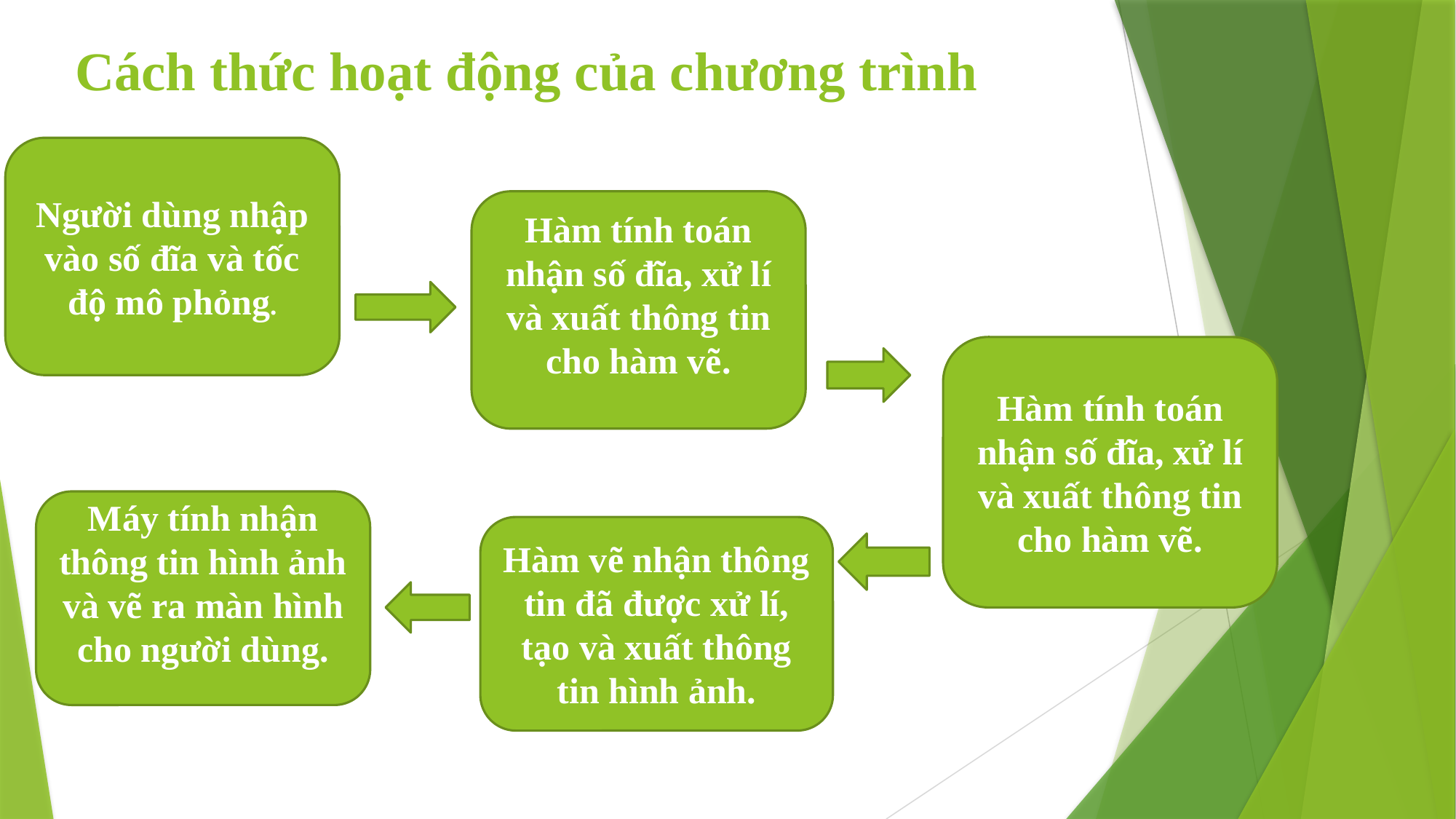

# Cách thức hoạt động của chương trình

Người dùng nhập vào số đĩa và tốc độ mô phỏng.
Hàm tính toán nhận số đĩa, xử lí và xuất thông tin cho hàm vẽ.

Hàm tính toán nhận số đĩa, xử lí và xuất thông tin cho hàm vẽ.

Máy tính nhận thông tin hình ảnh và vẽ ra màn hình cho người dùng.

Hàm vẽ nhận thông tin đã được xử lí, tạo và xuất thông tin hình ảnh.